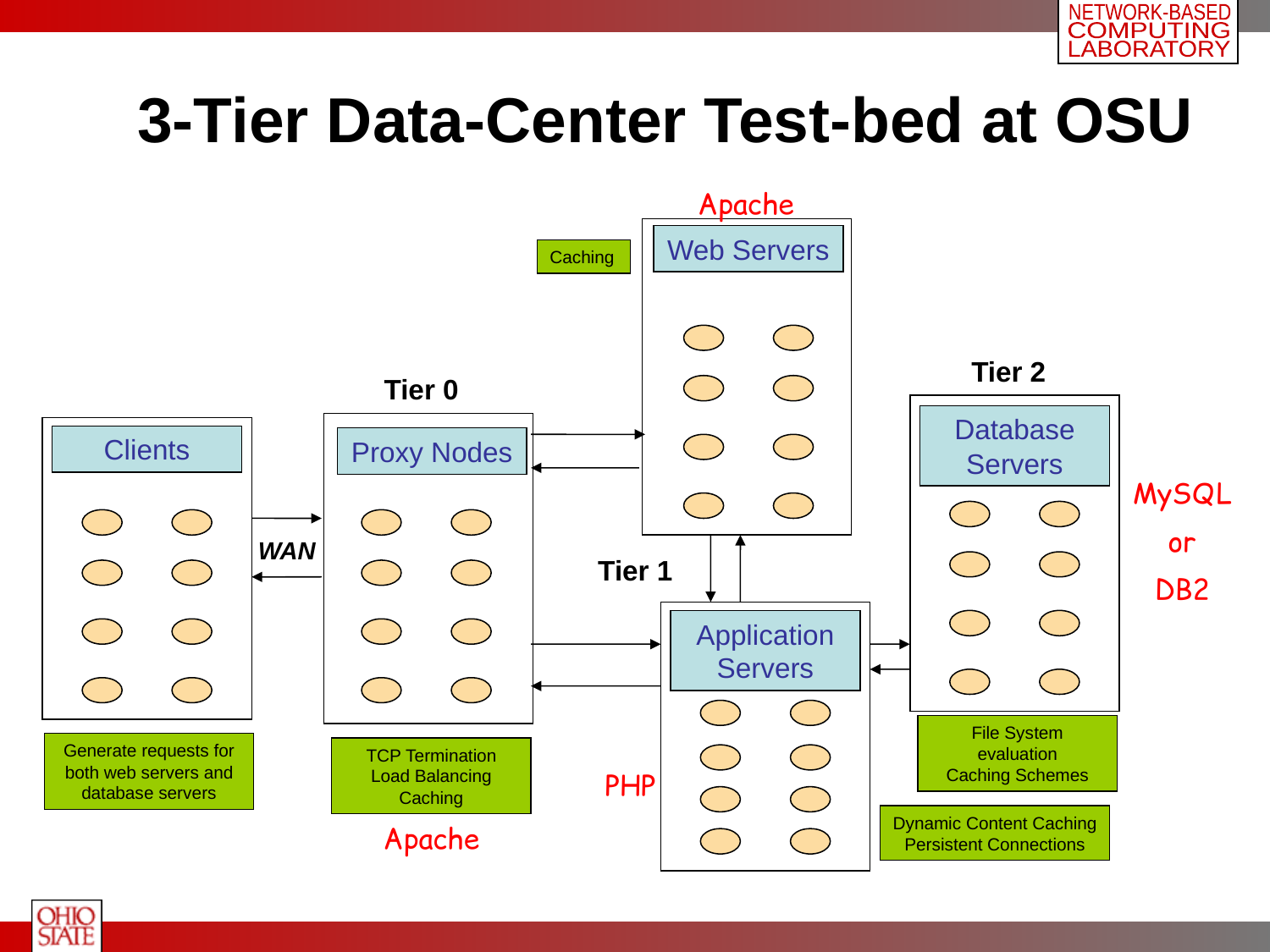

# 3-Tier Data-Center Test-bed at OSU
Apache

Web Servers
Caching

Tier 2
Tier 0

Database Servers

Clients
Proxy Nodes

MySQL
or
DB2

WAN

Tier 1

Application Servers

File System evaluation
Caching Schemes
Generate requests for both web servers and database servers
TCP Termination
Load Balancing
Caching

PHP

Dynamic Content Caching
Persistent Connections
Apache